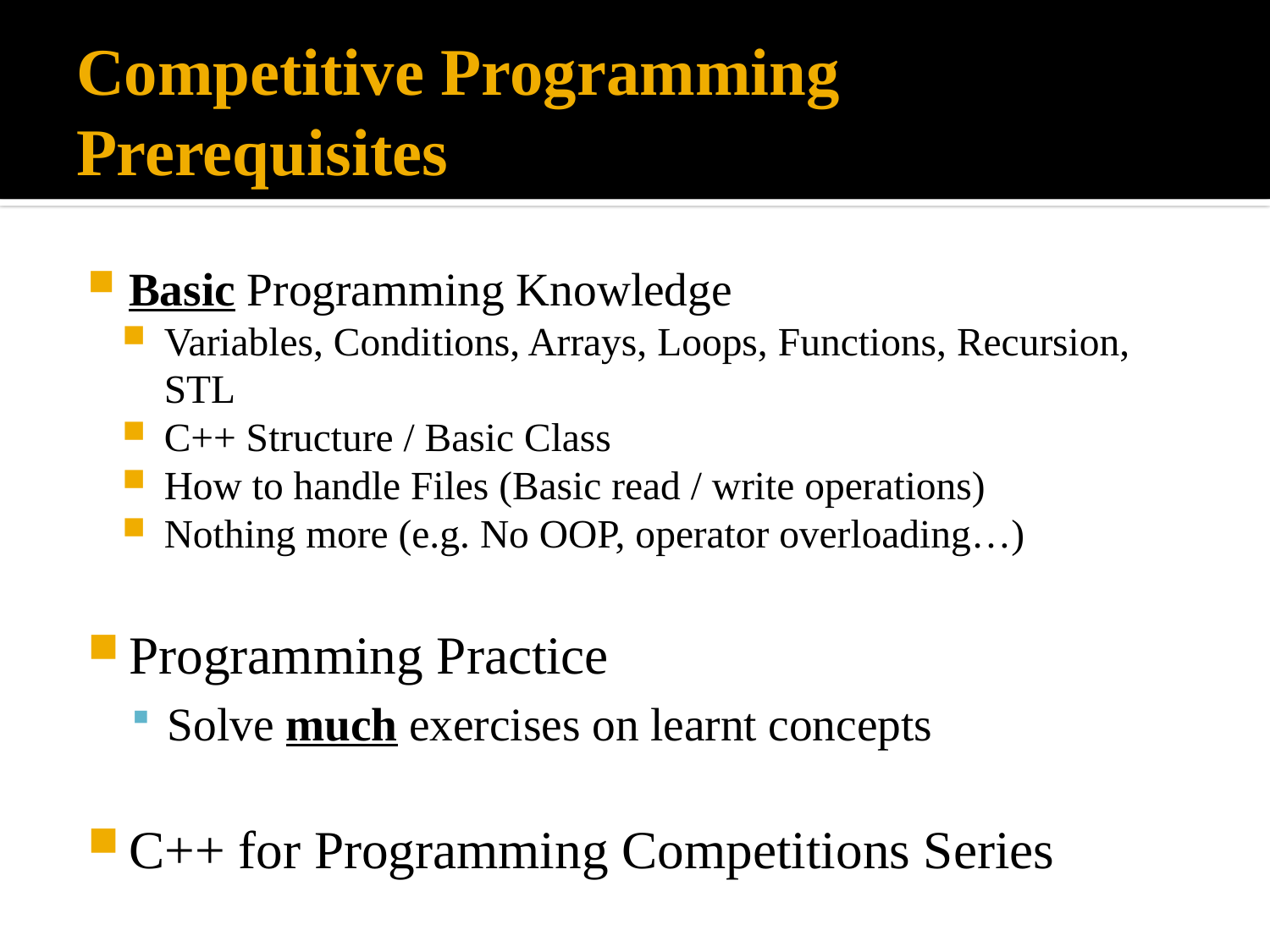

# Competitive Programming Prerequisites
Basic Programming Knowledge
Variables, Conditions, Arrays, Loops, Functions, Recursion, STL
C++ Structure / Basic Class
How to handle Files (Basic read / write operations)
Nothing more (e.g. No OOP, operator overloading…)

Programming Practice
Solve much exercises on learnt concepts

C++ for Programming Competitions Series